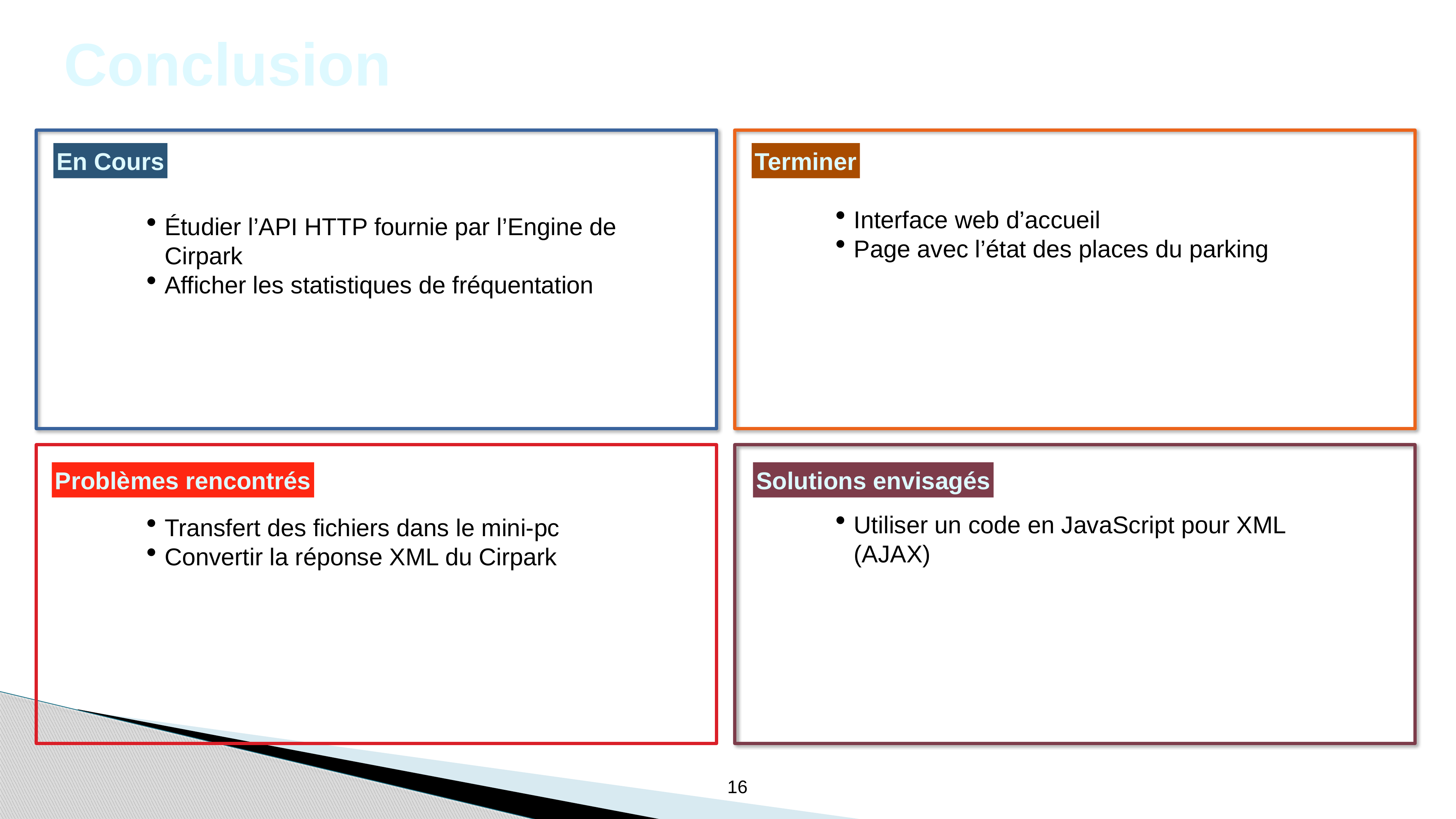

Conclusion

En Cours
Terminer
Étudier l’API HTTP fournie par l’Engine de Cirpark
Afficher les statistiques de fréquentation
Interface web d’accueil
Page avec l’état des places du parking

Problèmes rencontrés
Solutions envisagés
Utiliser un code en JavaScript pour XML (AJAX)

Transfert des fichiers dans le mini-pc
Convertir la réponse XML du Cirpark

16